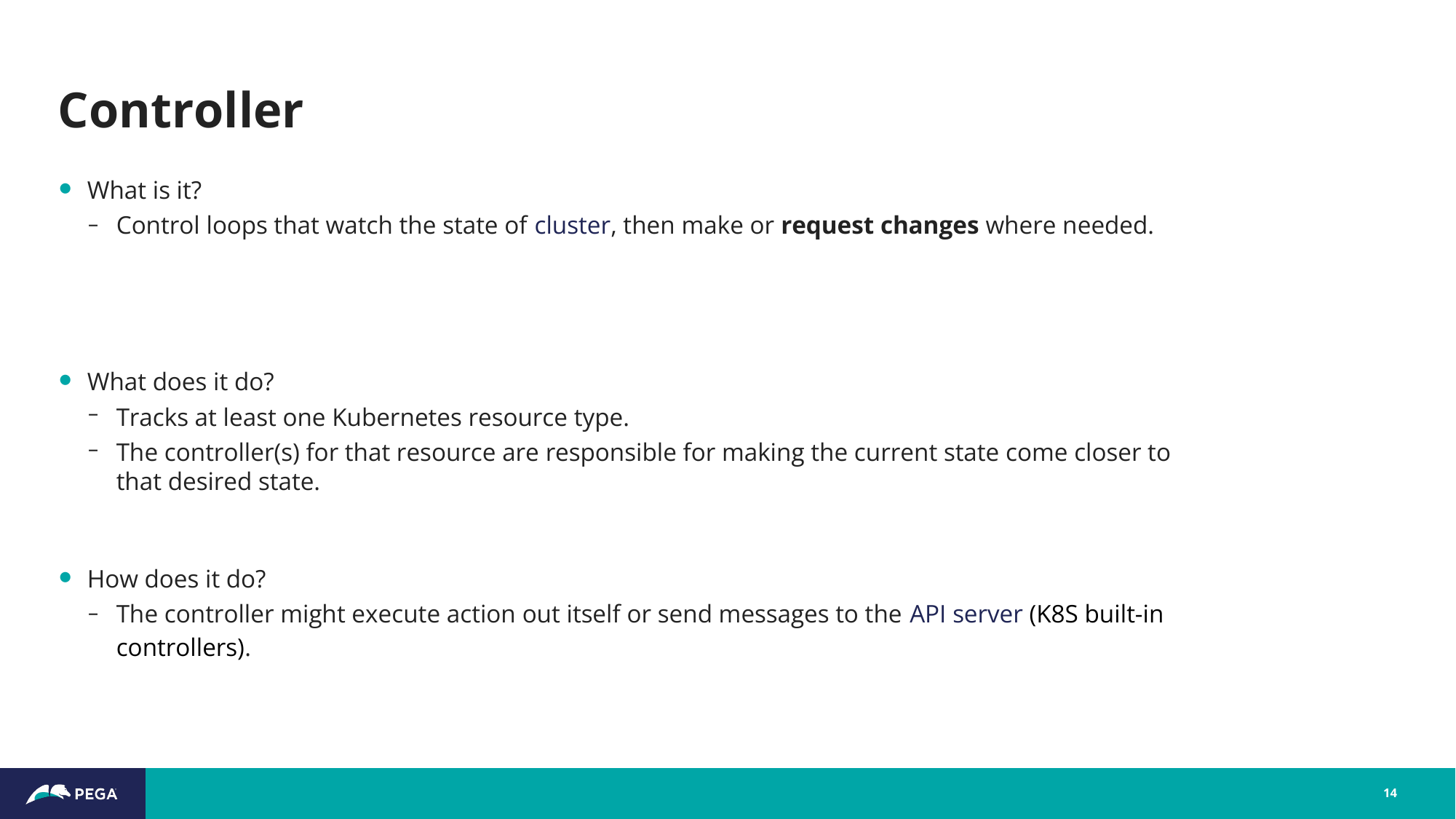

# Controller
What is it?
Control loops that watch the state of cluster, then make or request changes where needed.

What does it do?
Tracks at least one Kubernetes resource type.
The controller(s) for that resource are responsible for making the current state come closer to that desired state.

How does it do?
The controller might execute action out itself or send messages to the API server (K8S built-in controllers).

14